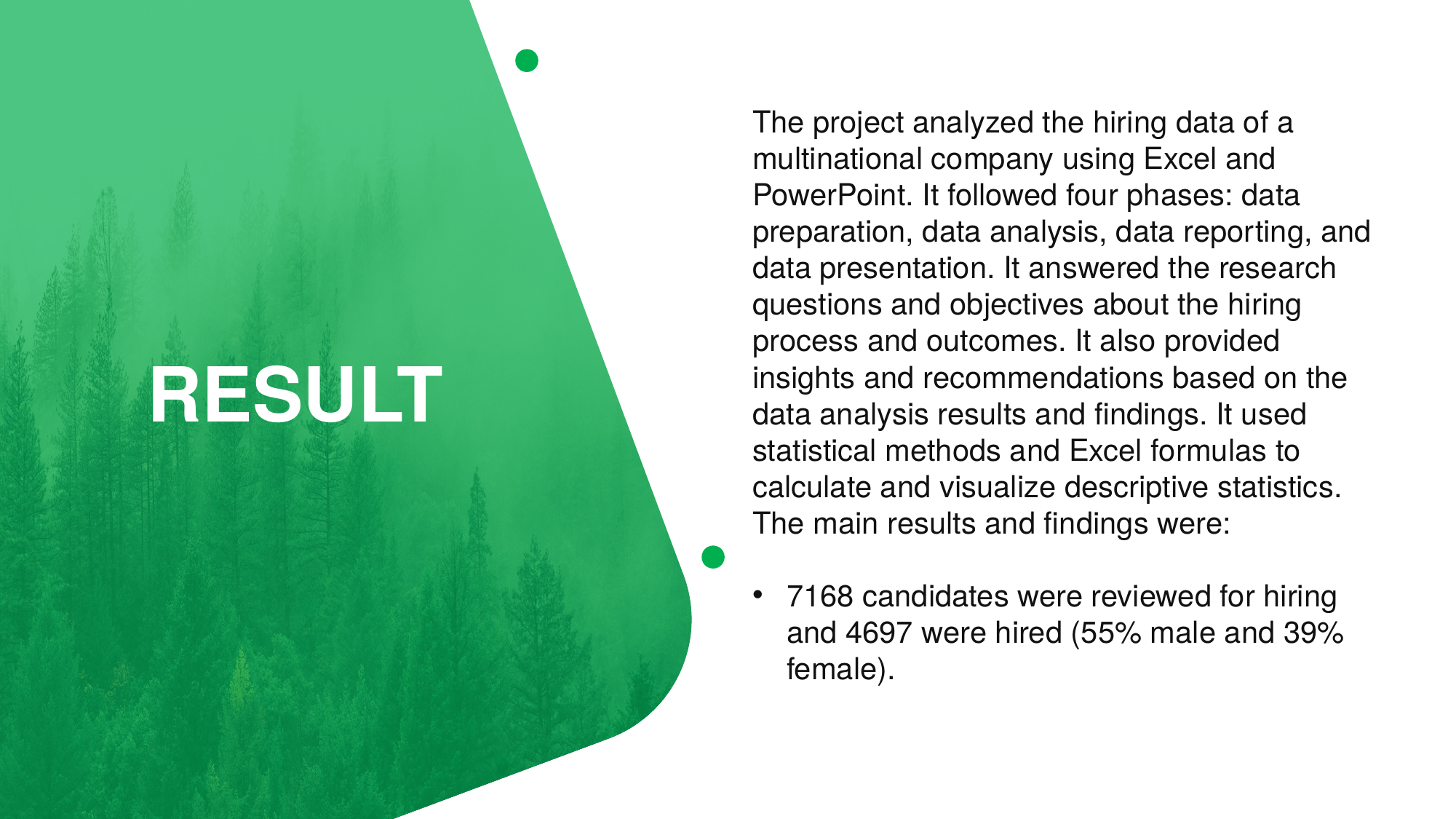

The project analyzed the hiring data of a multinational company using Excel and PowerPoint. It followed four phases: data preparation, data analysis, data reporting, and data presentation. It answered the research questions and objectives about the hiring process and outcomes. It also provided insights and recommendations based on the data analysis results and findings. It used statistical methods and Excel formulas to calculate and visualize descriptive statistics. The main results and findings were:

7168 candidates were reviewed for hiring and 4697 were hired (55% male and 39% female).
RESULT